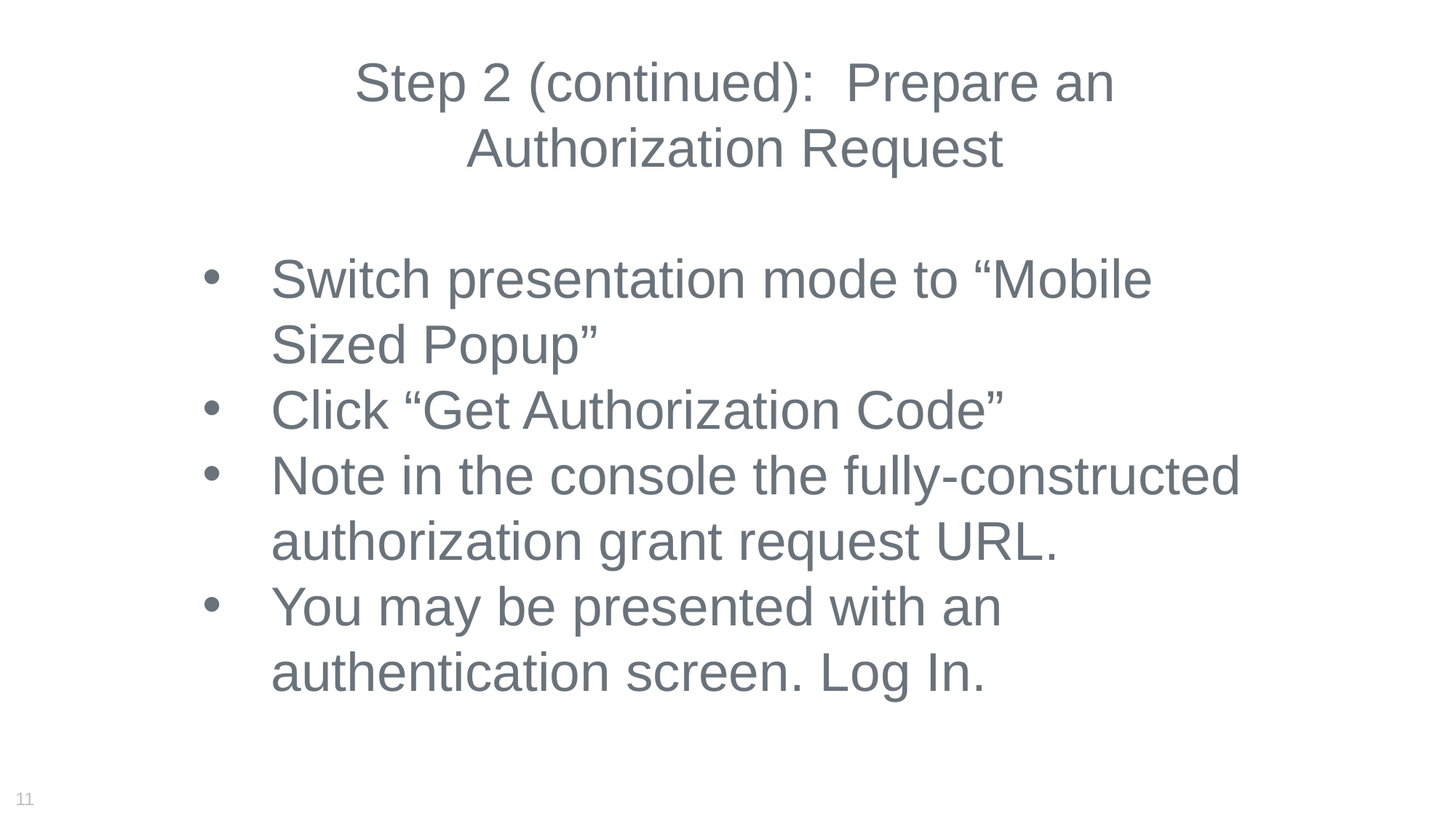

Step 2 (continued):  Prepare an Authorization Request

Switch presentation mode to “Mobile Sized Popup”
Click “Get Authorization Code”
Note in the console the fully-constructed authorization grant request URL.
You may be presented with an authentication screen. Log In.